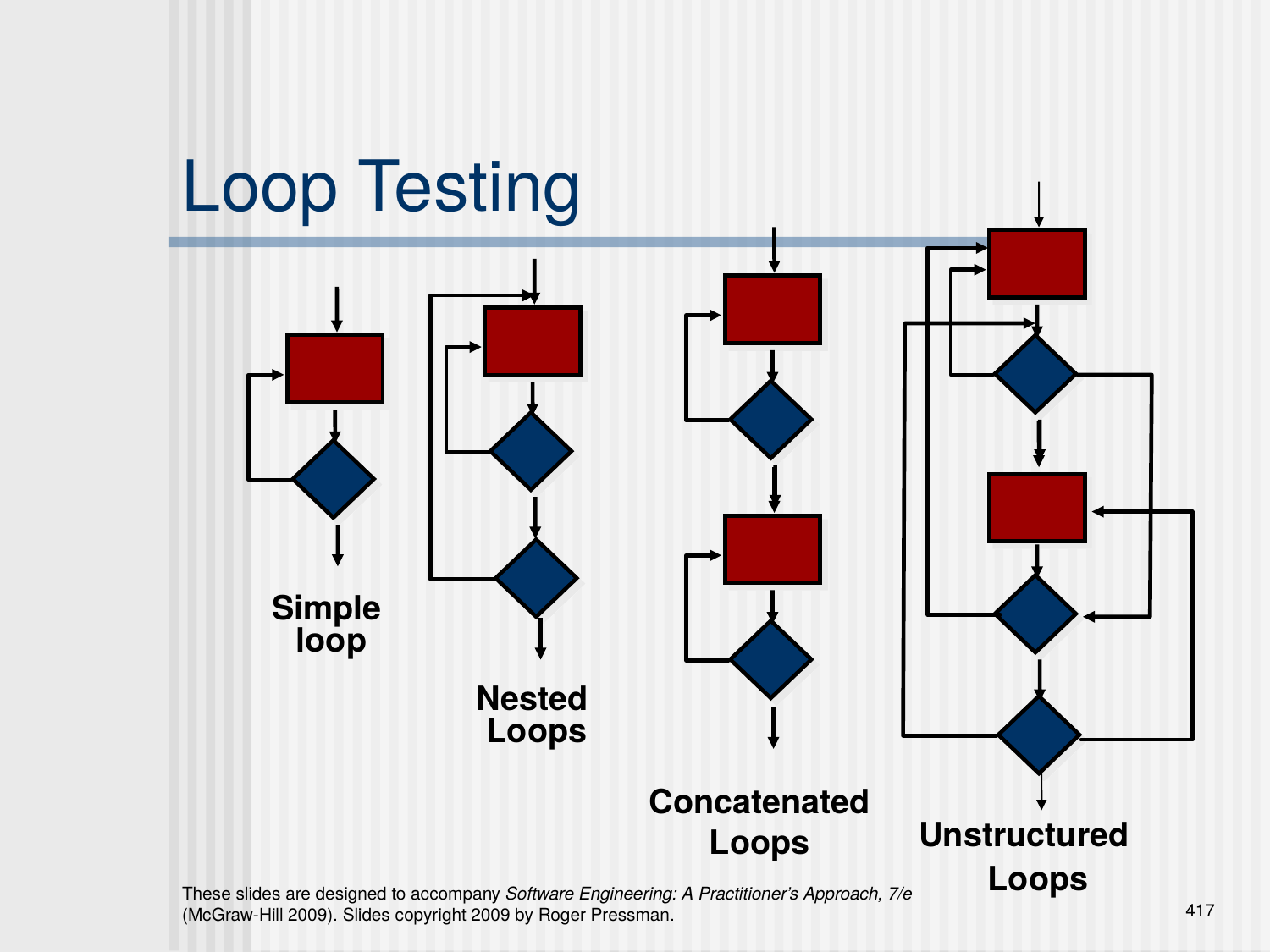

# Loop Testing

Simple
loop

Nested
Loops

Concatenated
       Loops
Unstructured
Loops
These slides are designed to accompany Software Engineering: A Practitioner’s Approach, 7/e (McGraw-Hill 2009). Slides copyright 2009 by Roger Pressman.
417